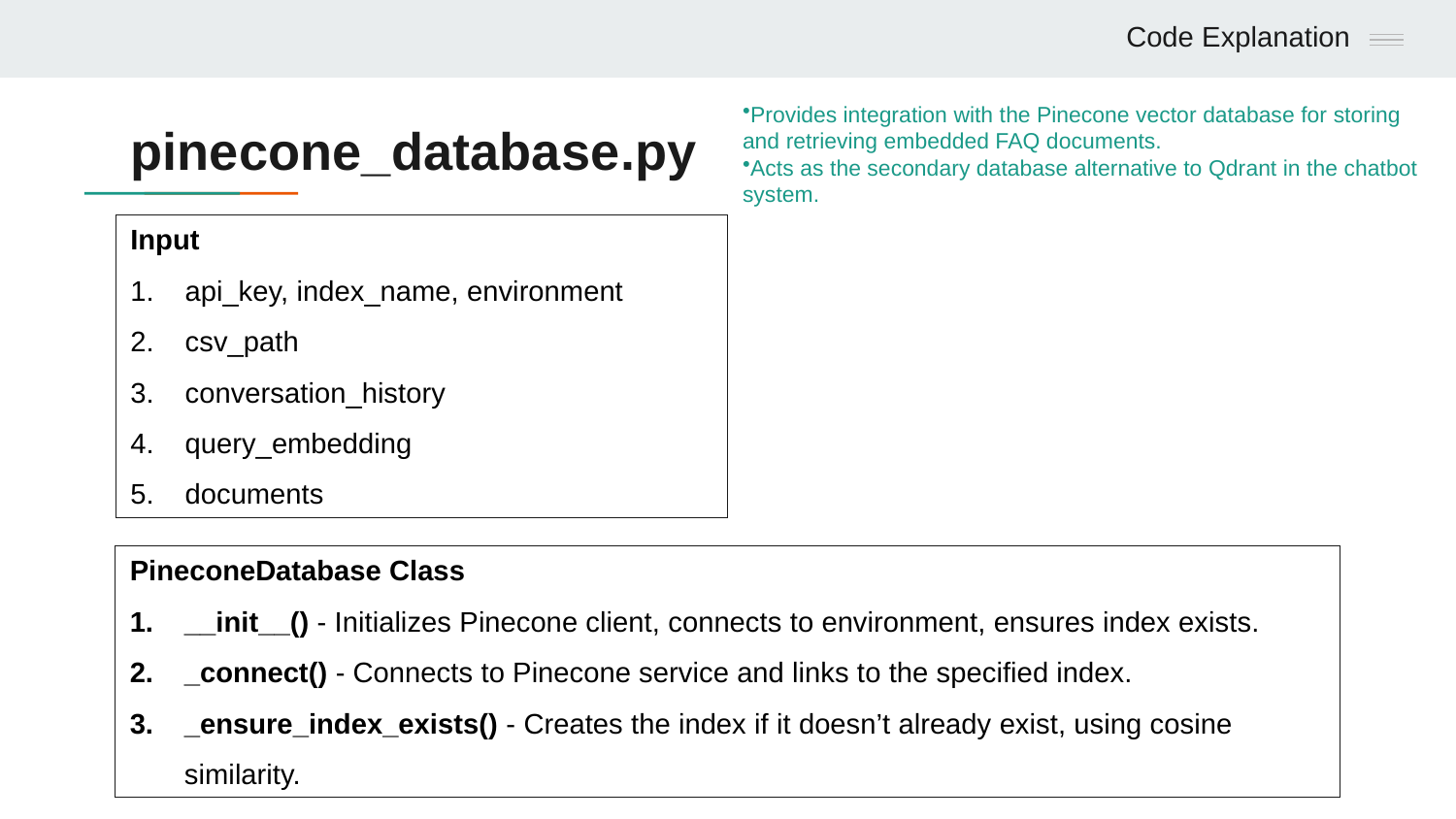

Code Explanation

Provides integration with the Pinecone vector database for storing and retrieving embedded FAQ documents.
Acts as the secondary database alternative to Qdrant in the chatbot system.
# pinecone_database.py
Input
api_key, index_name, environment
csv_path
conversation_history
query_embedding
documents
PineconeDatabase Class
__init__() - Initializes Pinecone client, connects to environment, ensures index exists.
_connect() - Connects to Pinecone service and links to the specified index.
_ensure_index_exists() - Creates the index if it doesn’t already exist, using cosine similarity.